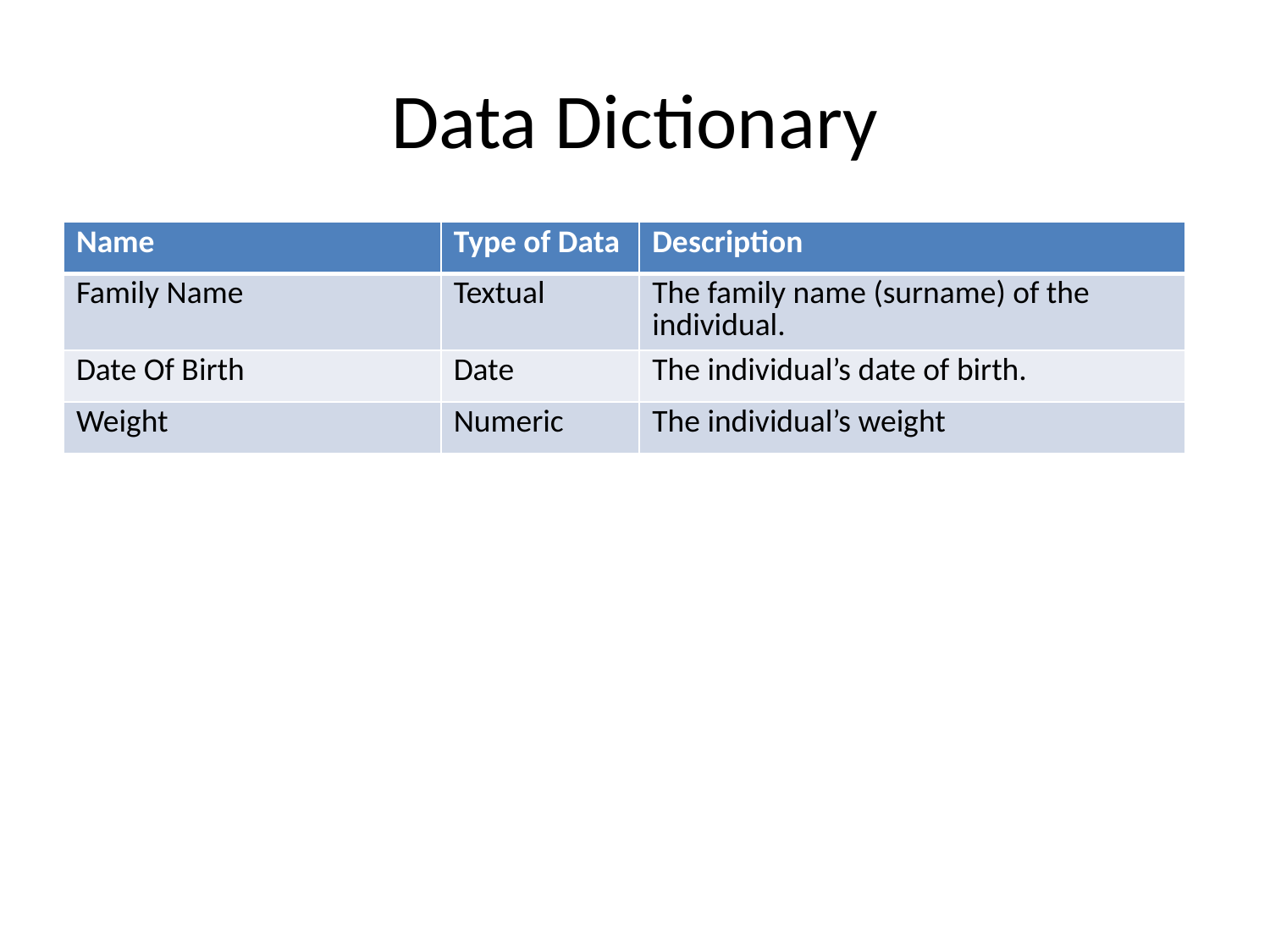

# Data Dictionary
| Name | Type of Data | Description |
| --- | --- | --- |
| Family Name | Textual | The family name (surname) of the individual. |
| Date Of Birth | Date | The individual’s date of birth. |
| Weight | Numeric | The individual’s weight |